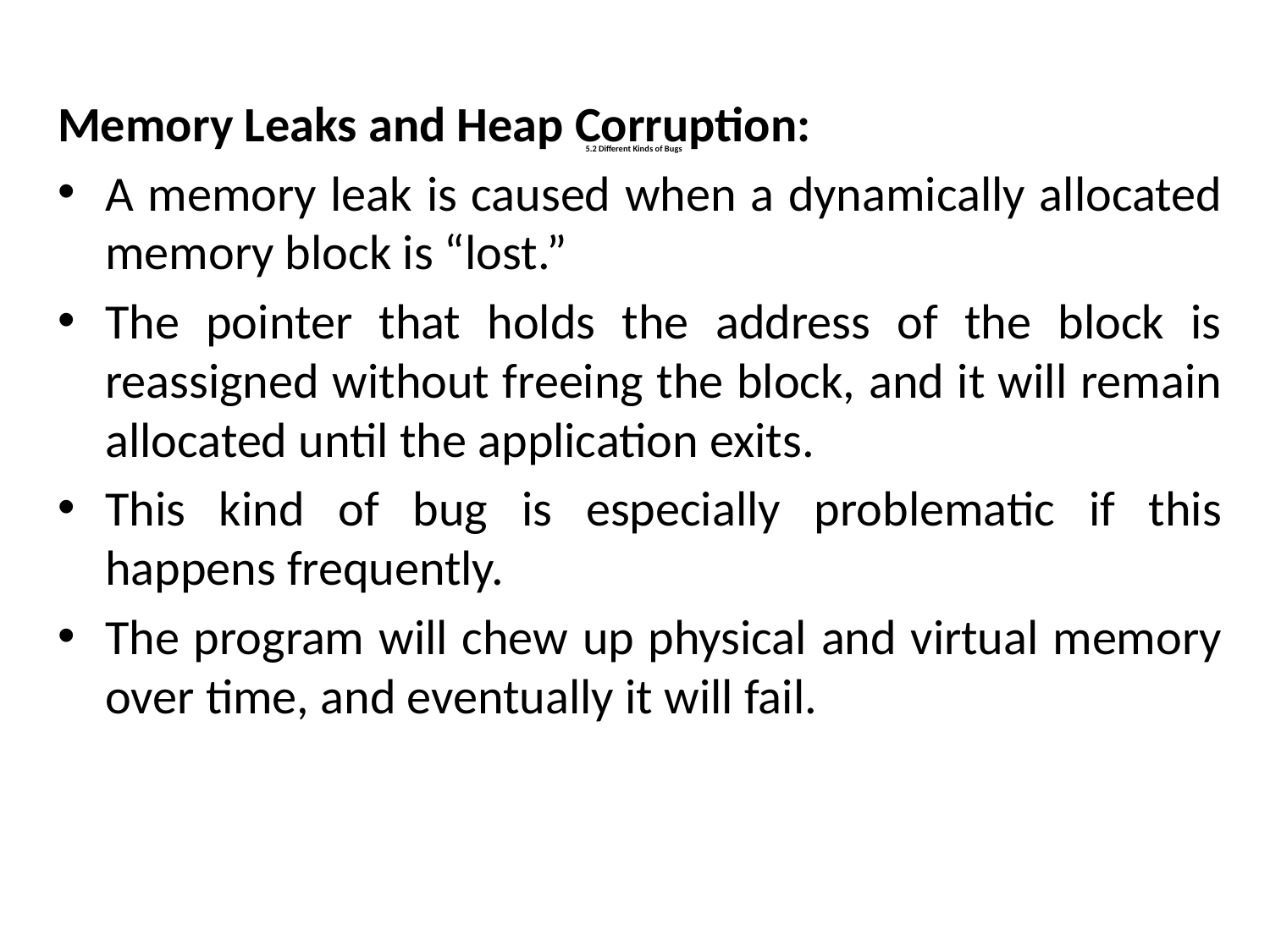

Memory Leaks and Heap Corruption:
A memory leak is caused when a dynamically allocated memory block is “lost.”
The pointer that holds the address of the block is reassigned without freeing the block, and it will remain allocated until the application exits.
This kind of bug is especially problematic if this happens frequently.
The program will chew up physical and virtual memory over time, and eventually it will fail.

# 5.2 Different Kinds of Bugs